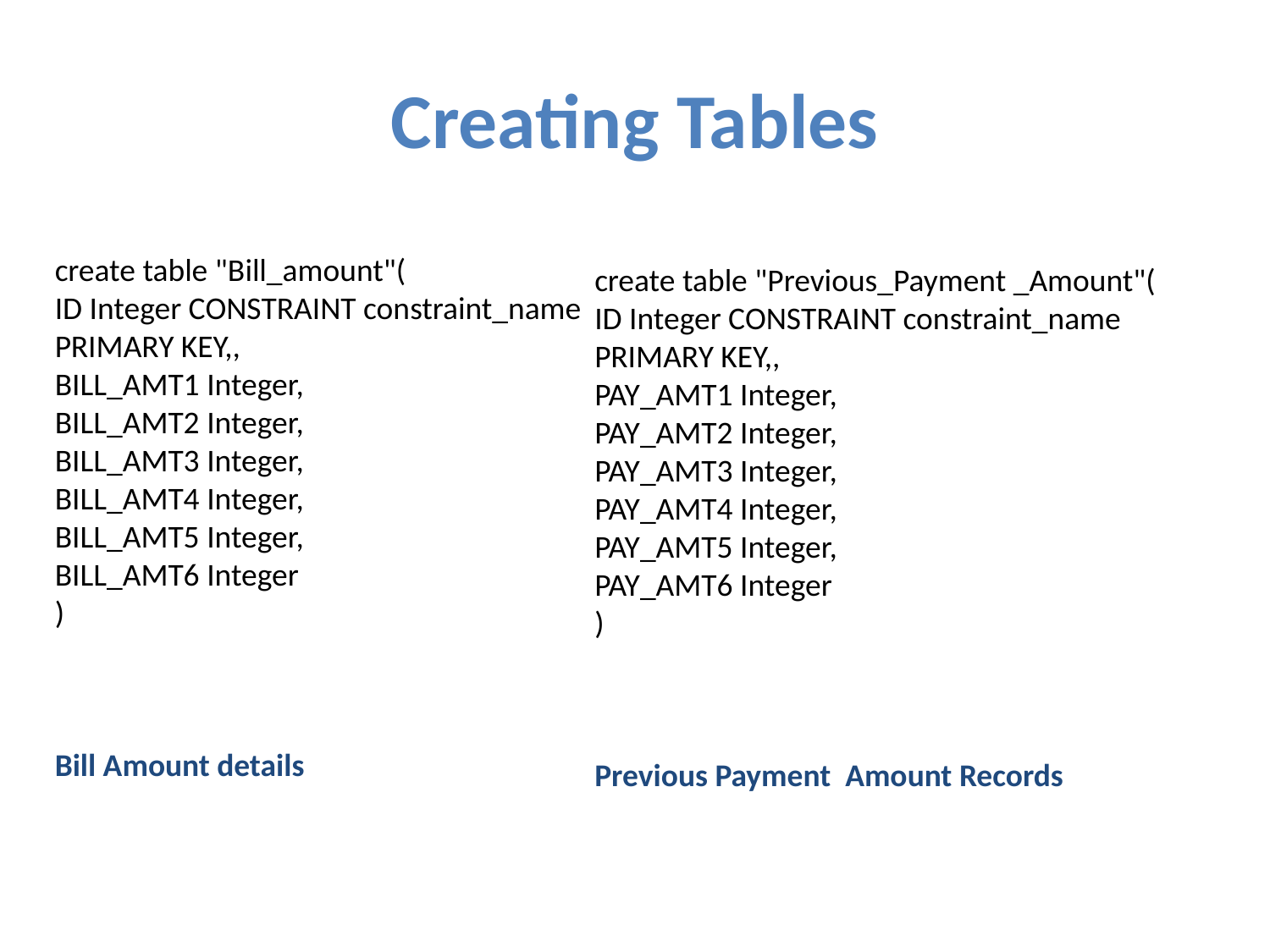

# Creating Tables
create table "Bill_amount"(
ID Integer CONSTRAINT constraint_name PRIMARY KEY,,
BILL_AMT1 Integer,
BILL_AMT2 Integer,
BILL_AMT3 Integer,
BILL_AMT4 Integer,
BILL_AMT5 Integer,
BILL_AMT6 Integer
)

Bill Amount details
create table "Previous_Payment _Amount"(
ID Integer CONSTRAINT constraint_name PRIMARY KEY,,
PAY_AMT1 Integer,
PAY_AMT2 Integer,
PAY_AMT3 Integer,
PAY_AMT4 Integer,
PAY_AMT5 Integer,
PAY_AMT6 Integer
)

Previous Payment  Amount Records